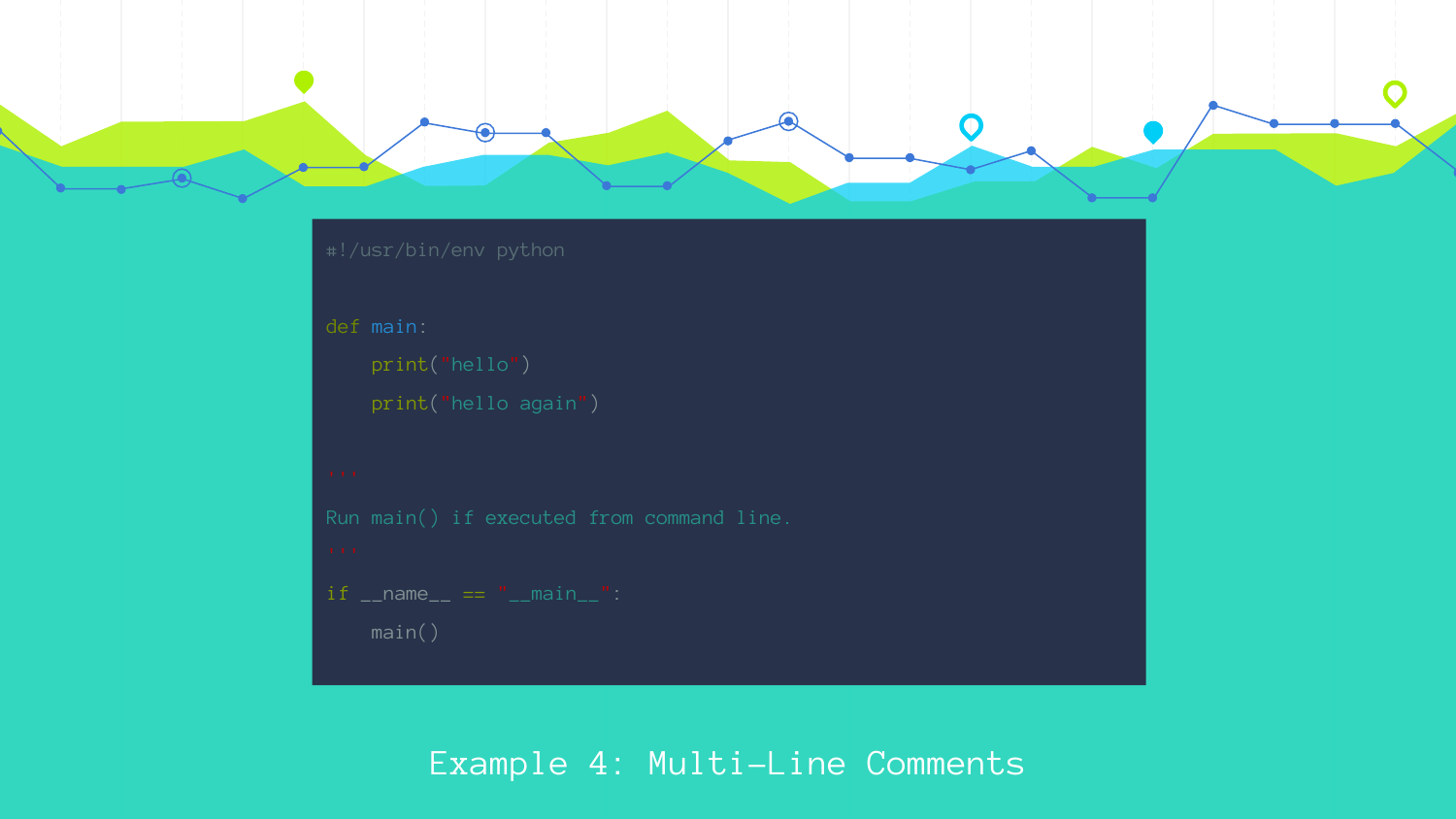

#!/usr/bin/env python
def main:
    print("hello")
    print("hello again")
'''
Run main() if executed from command line.
'''
if __name__ == "__main__":
    main()

Example 4: Multi-Line Comments